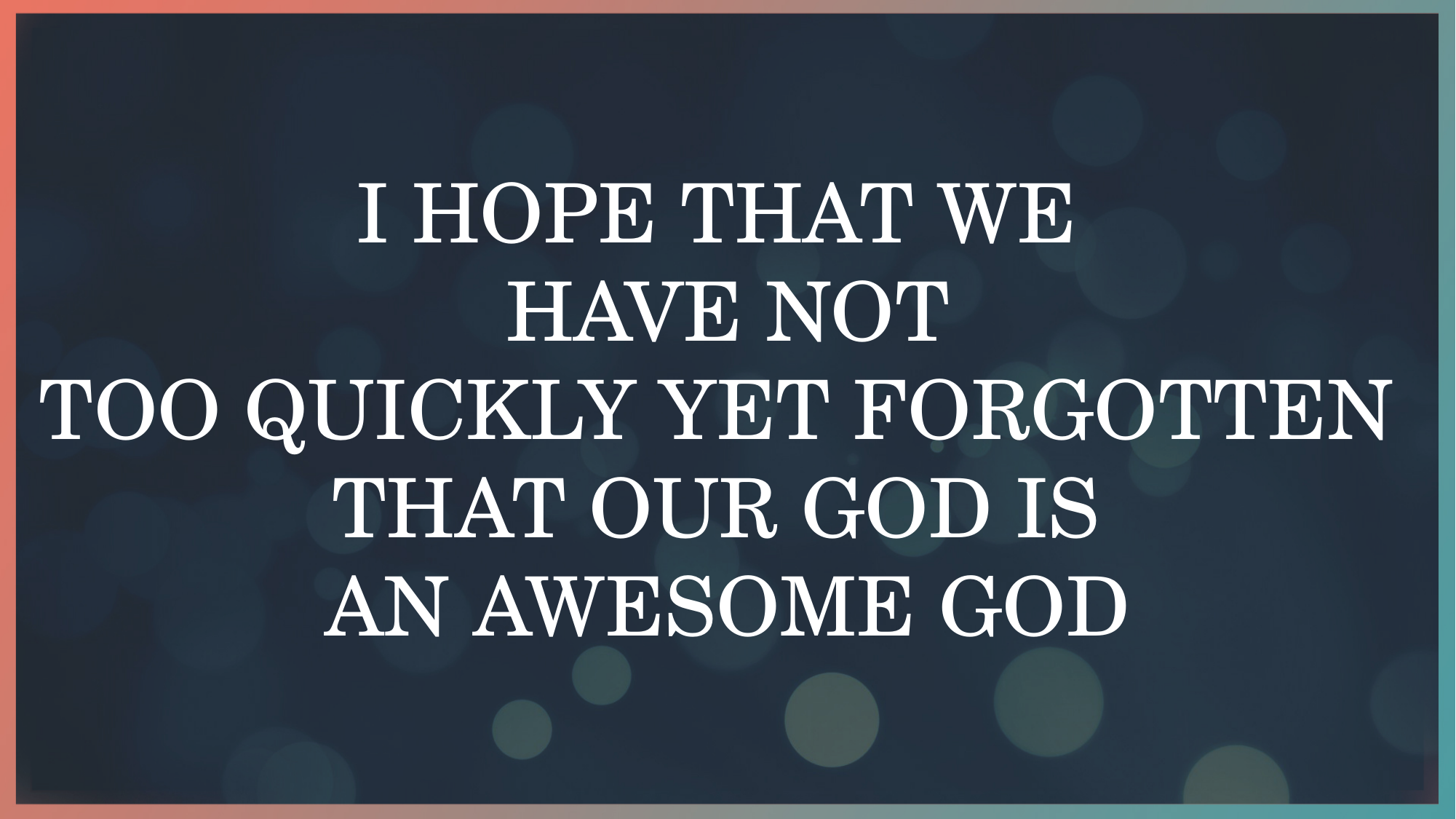

I HOPE THAT WE
HAVE NOT
TOO QUICKLY YET FORGOTTEN
THAT OUR GOD IS
AN AWESOME GOD